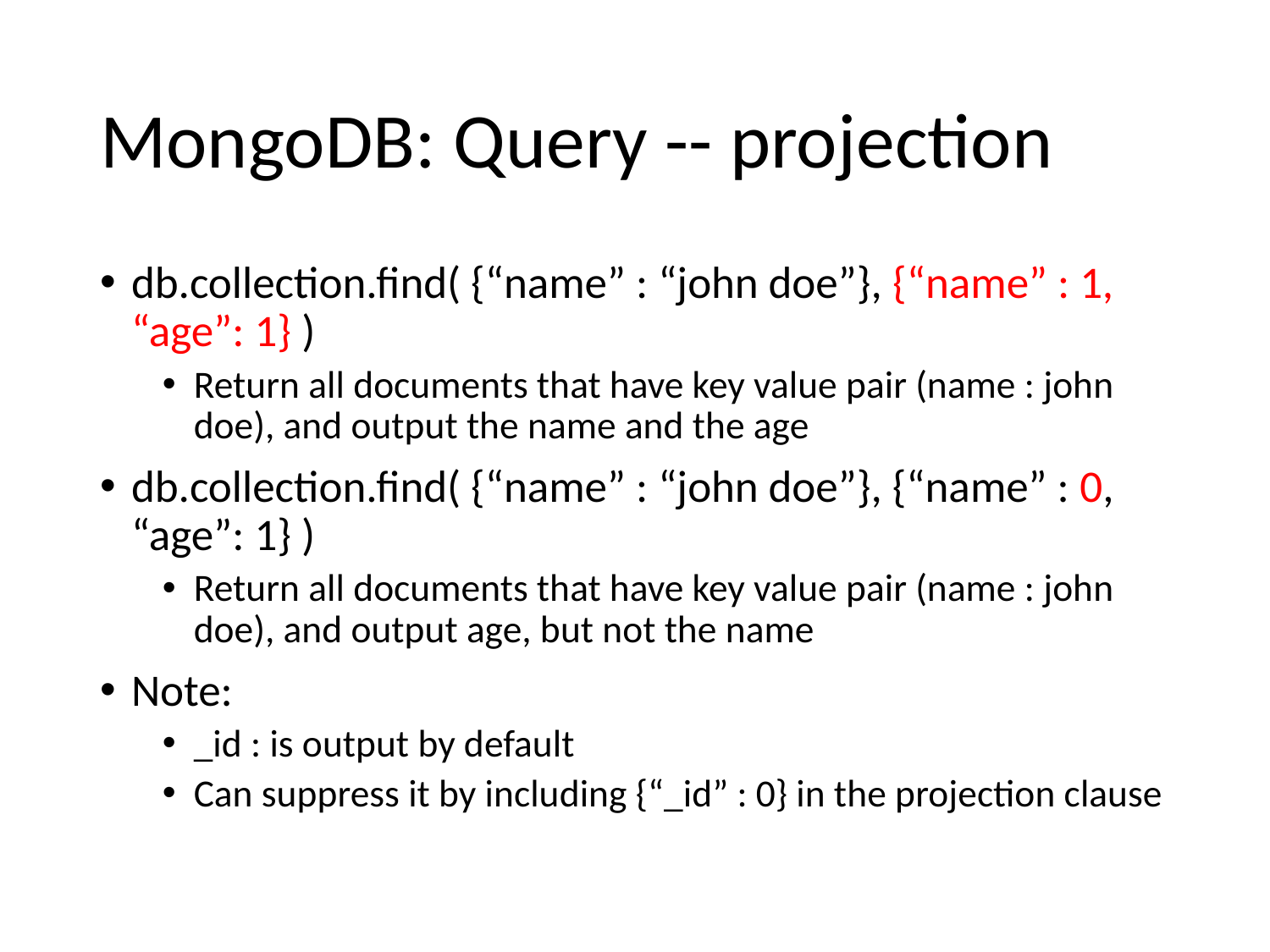

# MongoDB: Query -- projection
db.collection.find( {“name” : “john doe”}, {“name” : 1, “age”: 1} )
Return all documents that have key value pair (name : john doe), and output the name and the age
db.collection.find( {“name” : “john doe”}, {“name” : 0, “age”: 1} )
Return all documents that have key value pair (name : john doe), and output age, but not the name
Note:
_id : is output by default
Can suppress it by including {“_id” : 0} in the projection clause